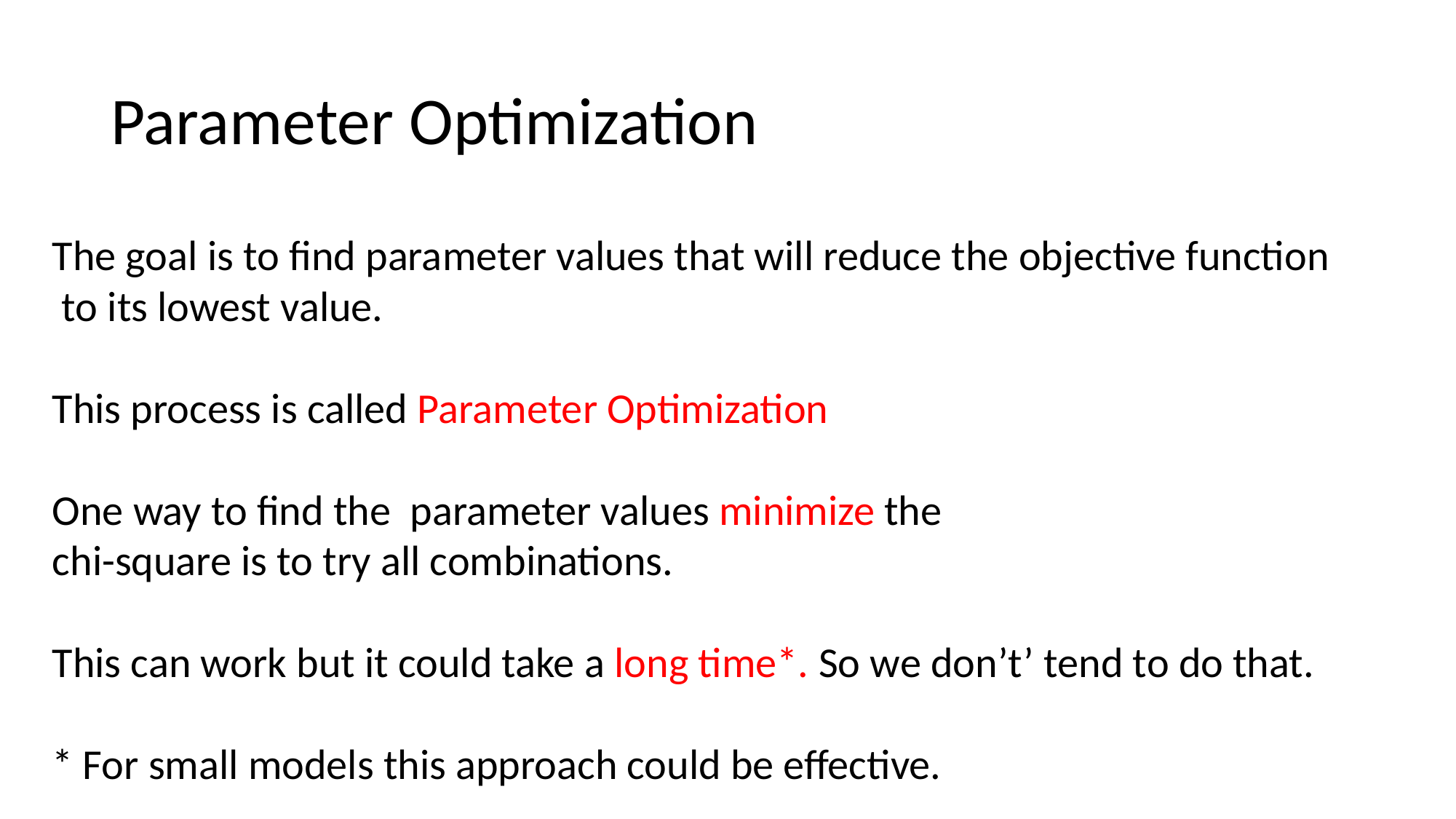

# Parameter Optimization
The goal is to find parameter values that will reduce the objective function
 to its lowest value.

This process is called Parameter Optimization

One way to find the  parameter values minimize the
chi-square is to try all combinations.

This can work but it could take a long time*. So we don’t’ tend to do that.

* For small models this approach could be effective.